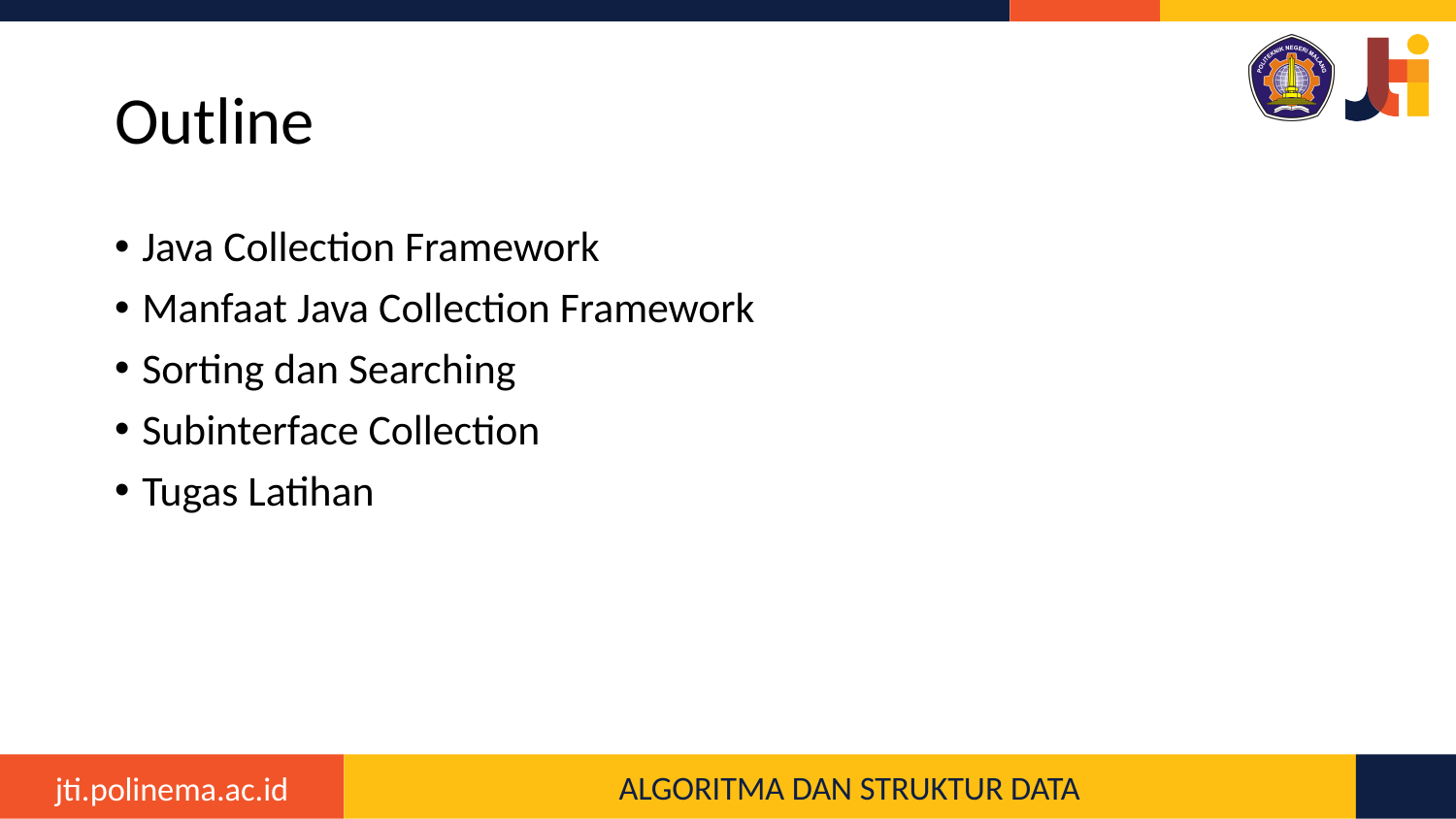

# Outline
Java Collection Framework
Manfaat Java Collection Framework
Sorting dan Searching
Subinterface Collection
Tugas Latihan